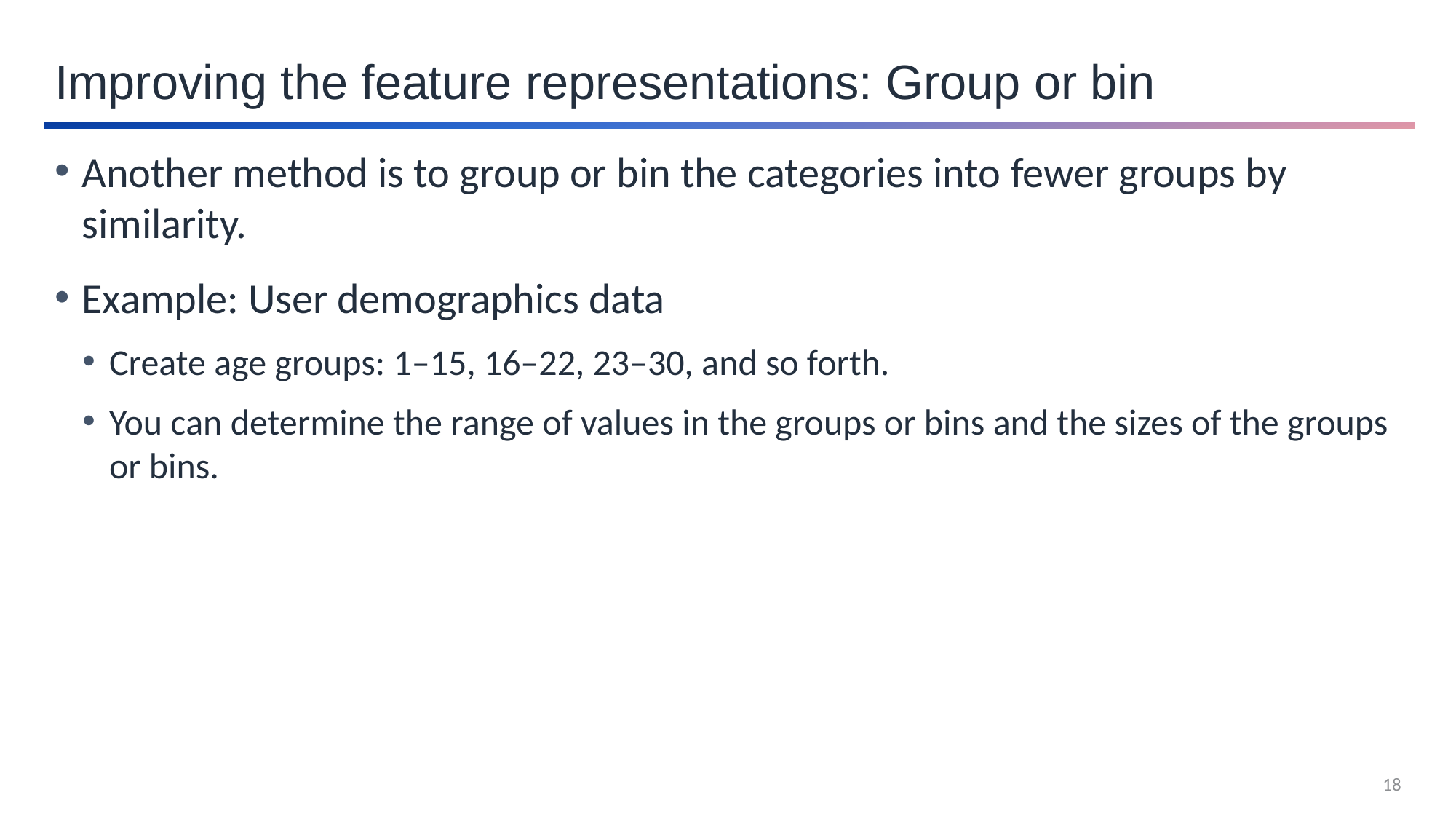

Improving the feature representations: Group or bin
Another method is to group or bin the categories into fewer groups by similarity.
Example: User demographics data
Create age groups: 1–15, 16–22, 23–30, and so forth.
You can determine the range of values in the groups or bins and the sizes of the groups or bins.
18